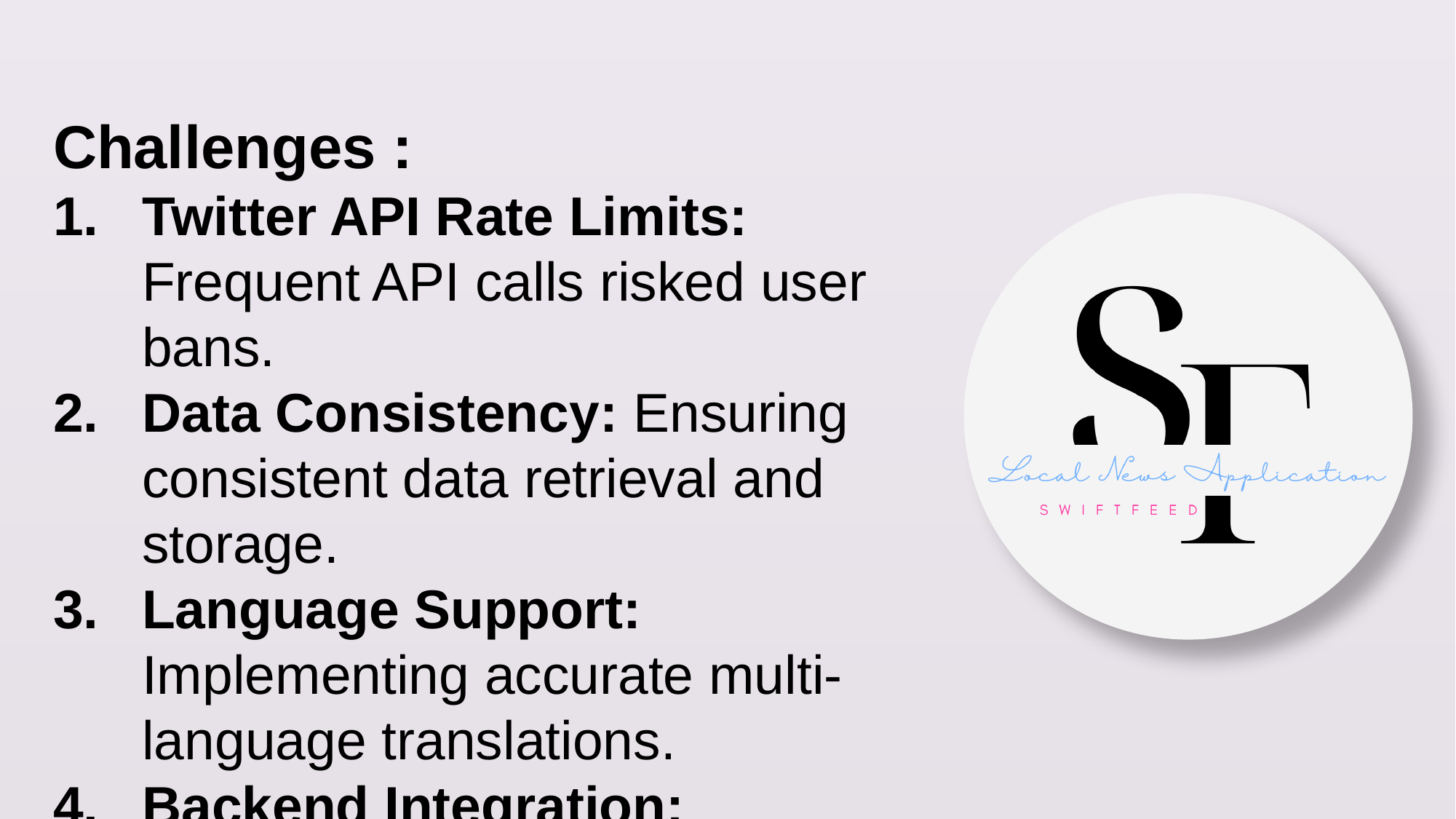

Challenges :
Twitter API Rate Limits: Frequent API calls risked user bans.
Data Consistency: Ensuring consistent data retrieval and storage.
Language Support: Implementing accurate multi-language translations.
Backend Integration: Seamless communication between FastAPI, Flask, and SQL Server.